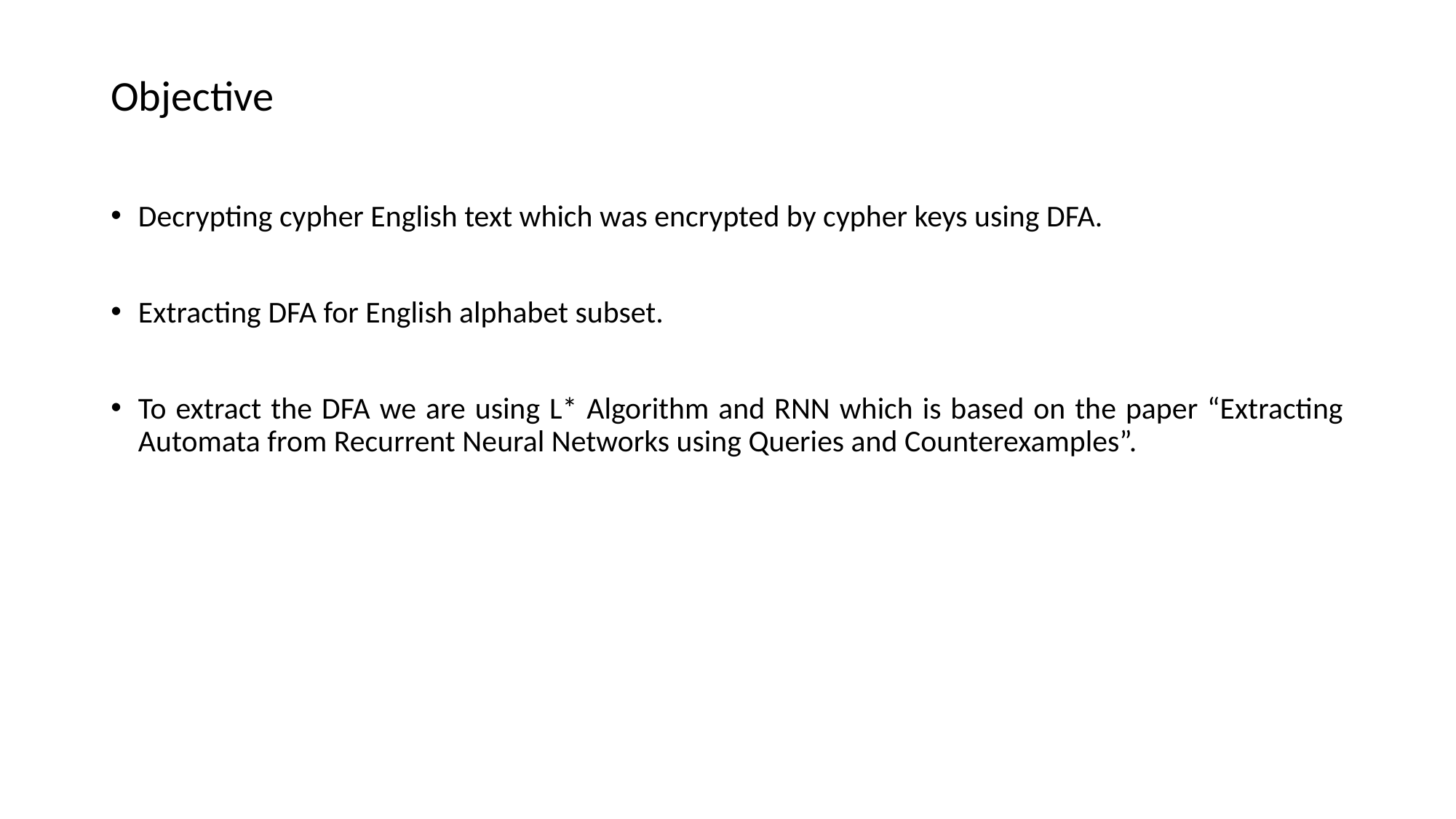

# Objective

Decrypting cypher English text which was encrypted by cypher keys using DFA.

Extracting DFA for English alphabet subset.

To extract the DFA we are using L* Algorithm and RNN which is based on the paper “Extracting Automata from Recurrent Neural Networks using Queries and Counterexamples”.